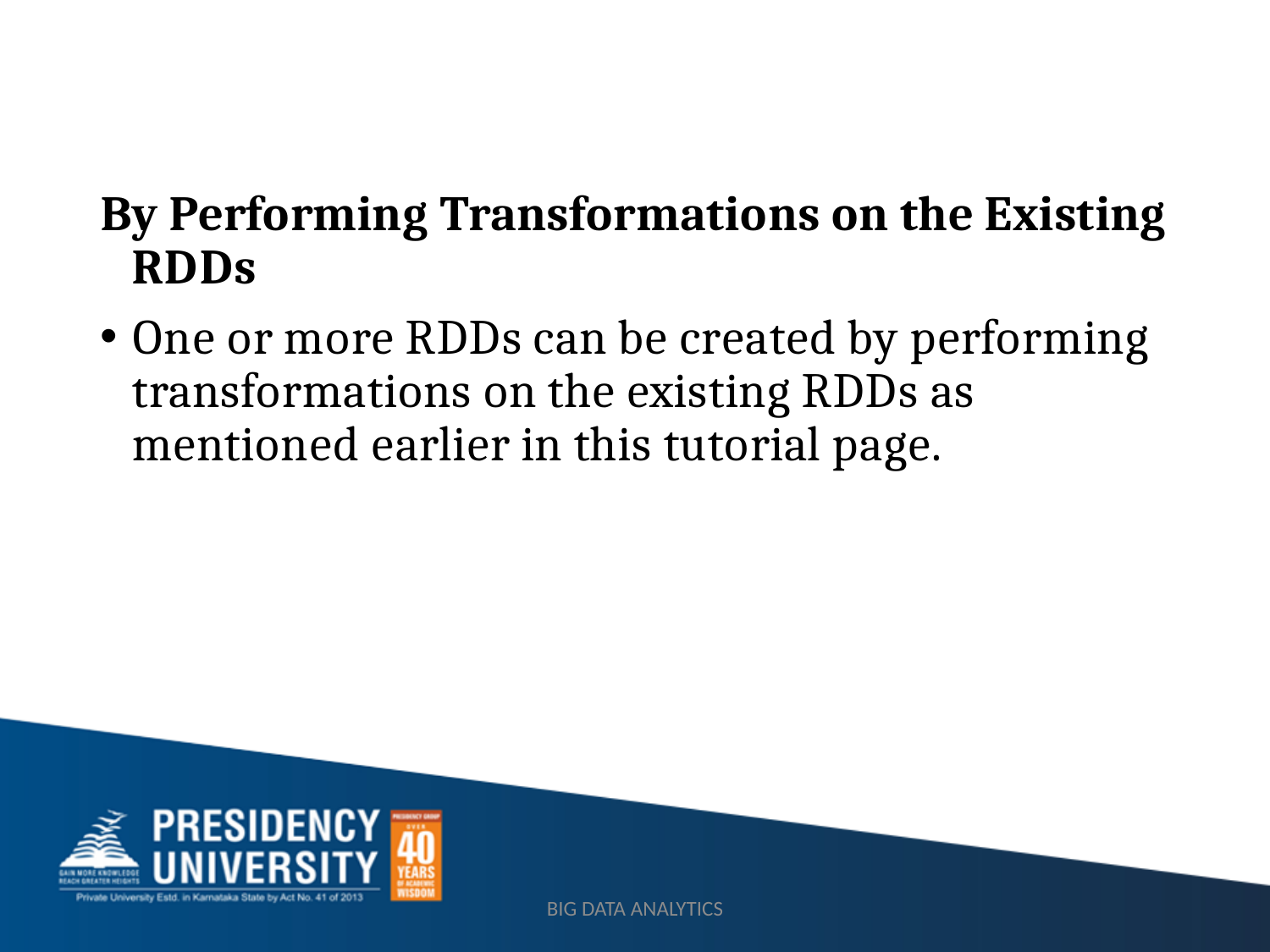

#
By Performing Transformations on the Existing RDDs
One or more RDDs can be created by performing transformations on the existing RDDs as mentioned earlier in this tutorial page.

BIG DATA ANALYTICS